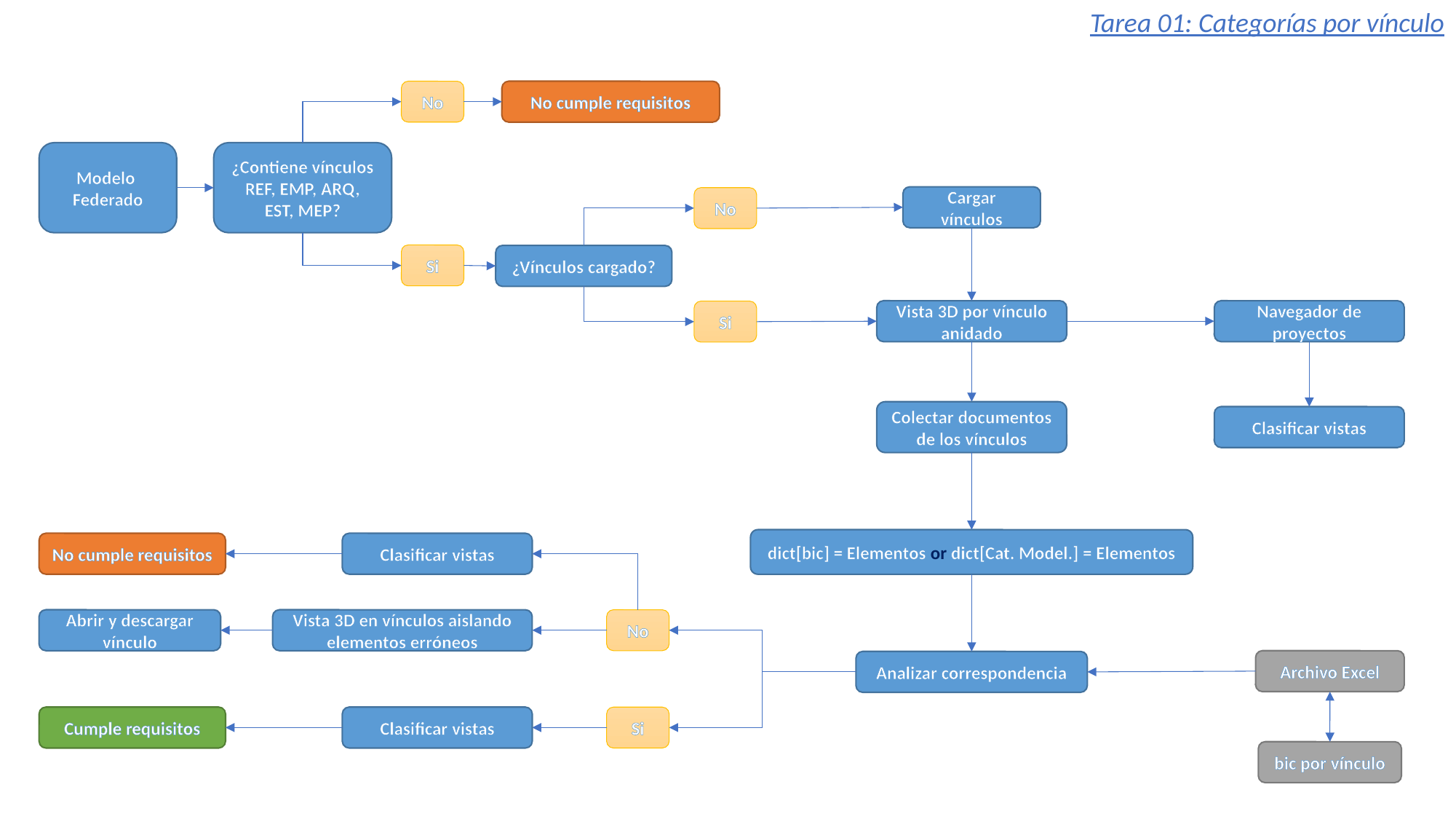

Tarea 01: Categorías por vínculo
No
No cumple requisitos
Modelo
Federado
¿Contiene vínculos
REF, EMP, ARQ, EST, MEP?
Cargar vínculos
No
Si
¿Vínculos cargado?
Vista 3D por vínculo anidado
Navegador de proyectos
Si
Colectar documentos de los vínculos
Clasificar vistas

dict[bic] = Elementos or dict[Cat. Model.] = Elementos

No cumple requisitos
Clasificar vistas
Abrir y descargar vínculo
Vista 3D en vínculos aislando elementos erróneos
No
Archivo Excel
Analizar correspondencia
Cumple requisitos
Clasificar vistas
Si
bic por vínculo